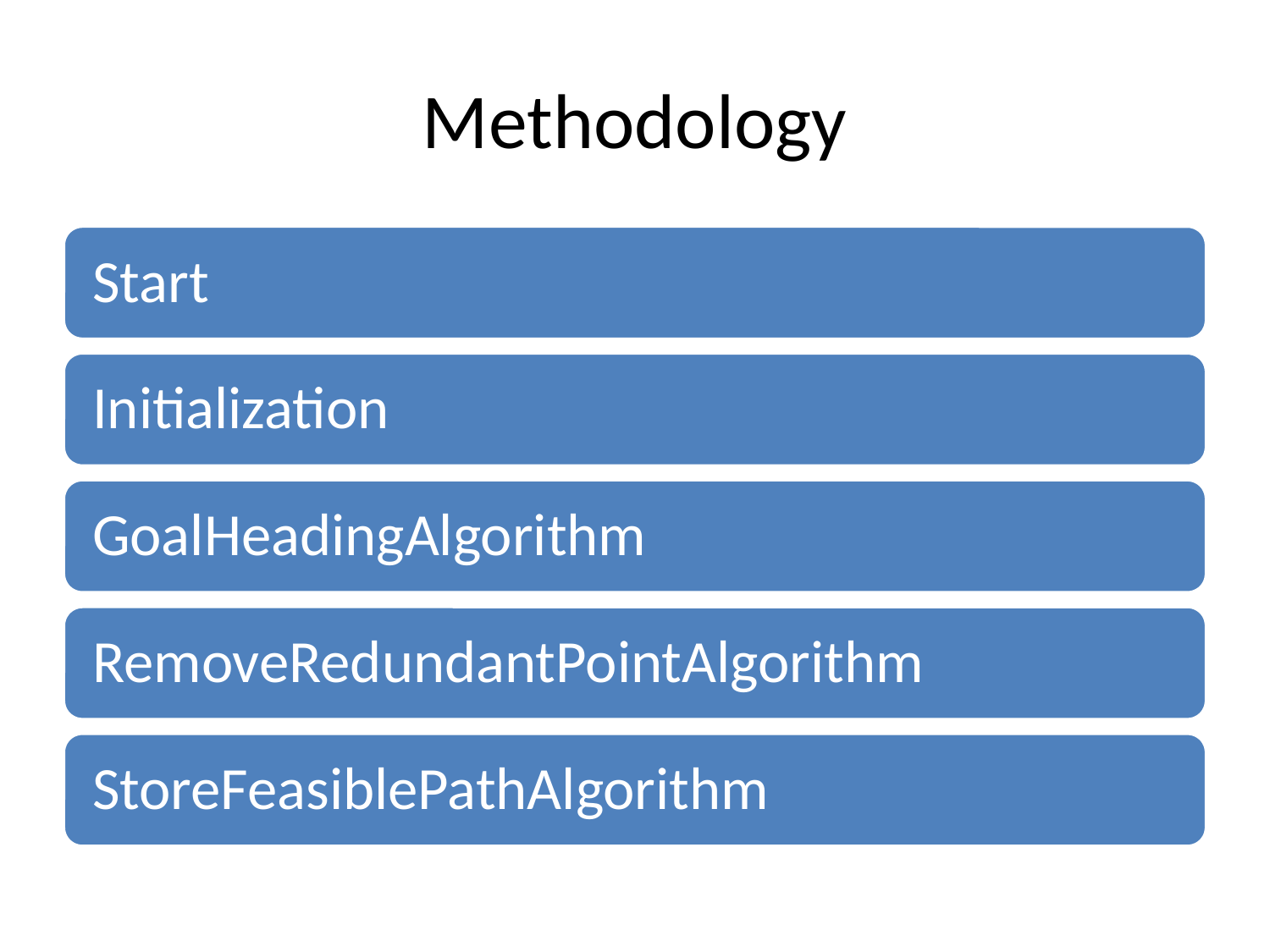

# Methodology
Start
Initialization
GoalHeadingAlgorithm
RemoveRedundantPointAlgorithm
StoreFeasiblePathAlgorithm